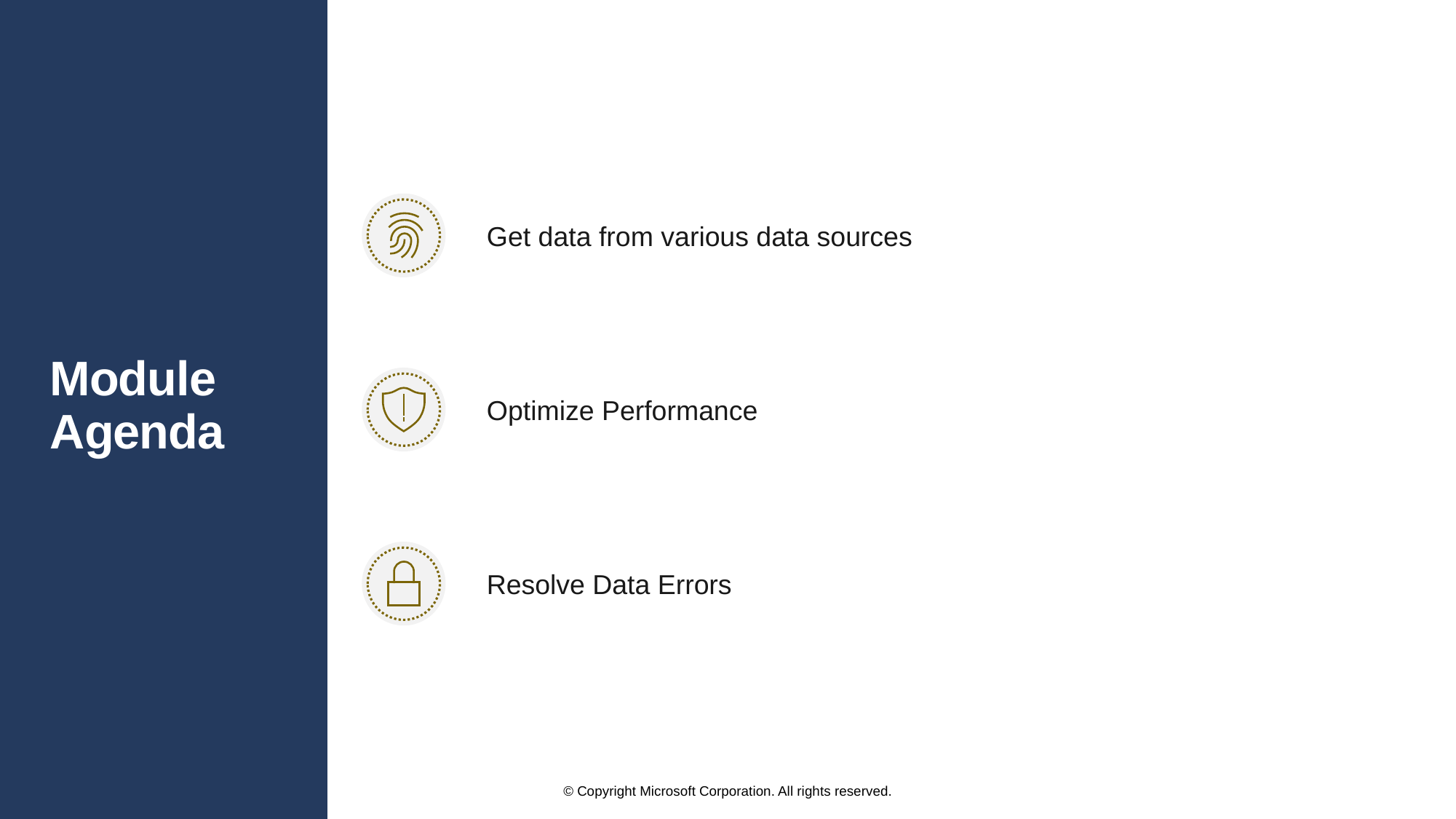

Get data from various data sources

Optimize Performance

# Module Agenda
Resolve Data Errors